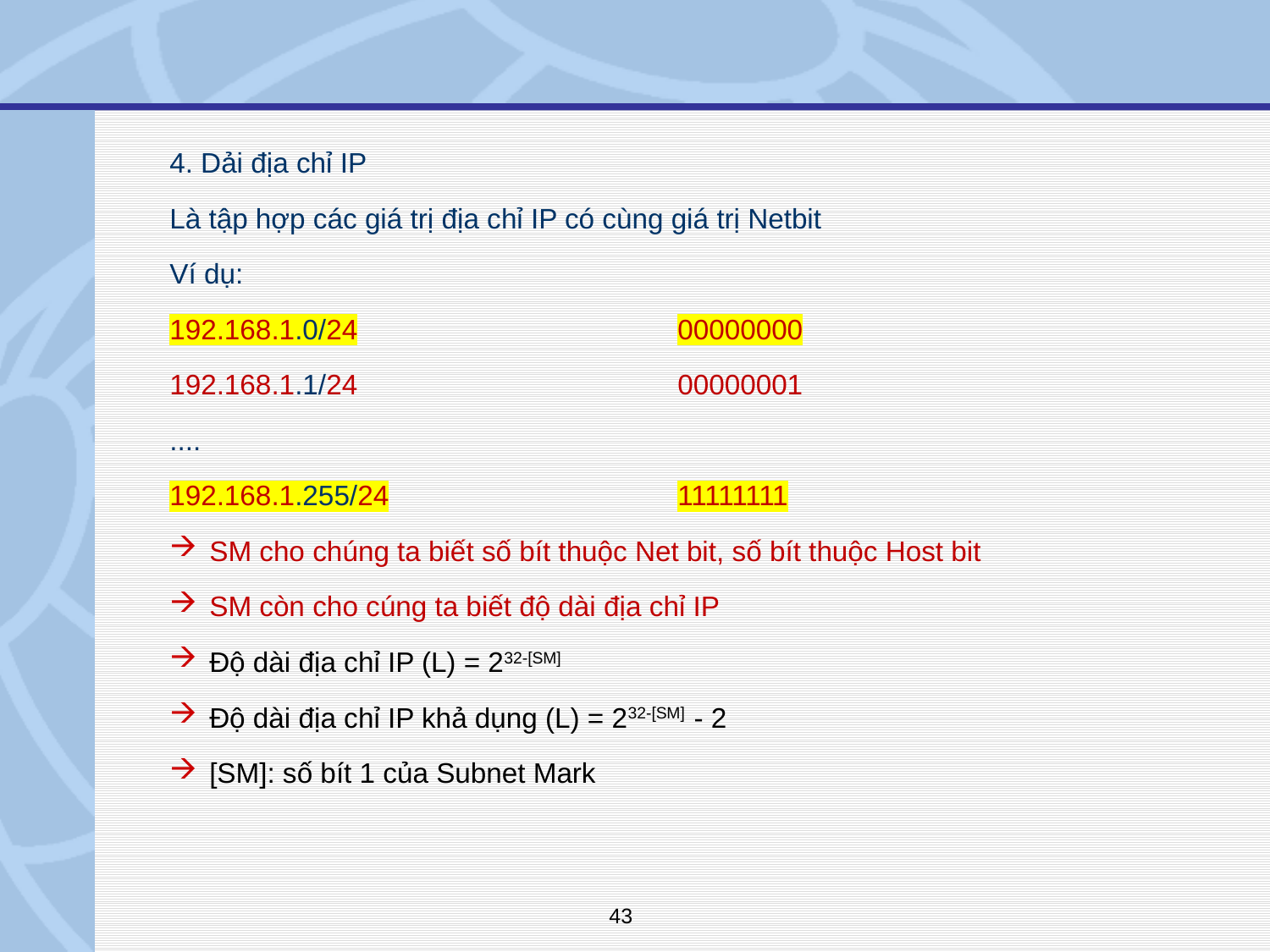

4. Dải địa chỉ IP
Là tập hợp các giá trị địa chỉ IP có cùng giá trị Netbit
Ví dụ:
192.168.1.0/24			00000000
192.168.1.1/24			00000001
....
192.168.1.255/24			11111111
SM cho chúng ta biết số bít thuộc Net bit, số bít thuộc Host bit
SM còn cho cúng ta biết độ dài địa chỉ IP
Độ dài địa chỉ IP (L) = 232-[SM]
Độ dài địa chỉ IP khả dụng (L) = 232-[SM]  - 2
[SM]: số bít 1 của Subnet Mark